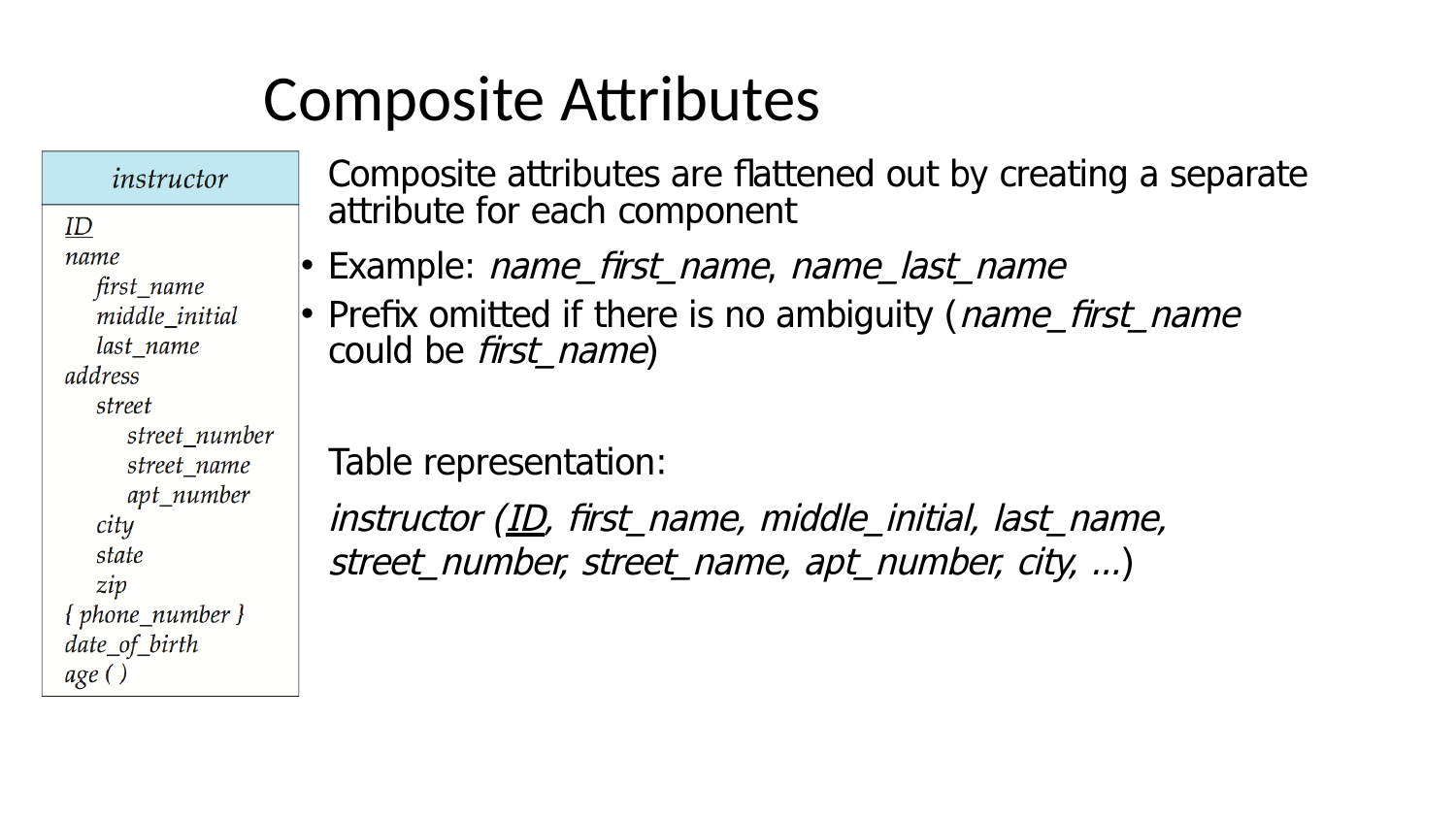

Composite Attributes

Composite attributes are flattened out by creating a separate attribute for each component
Example: name_first_name, name_last_name
Prefix omitted if there is no ambiguity (name_first_name could be first_name)

Table representation:
instructor (ID, first_name, middle_initial, last_name, street_number, street_name, apt_number, city, …)